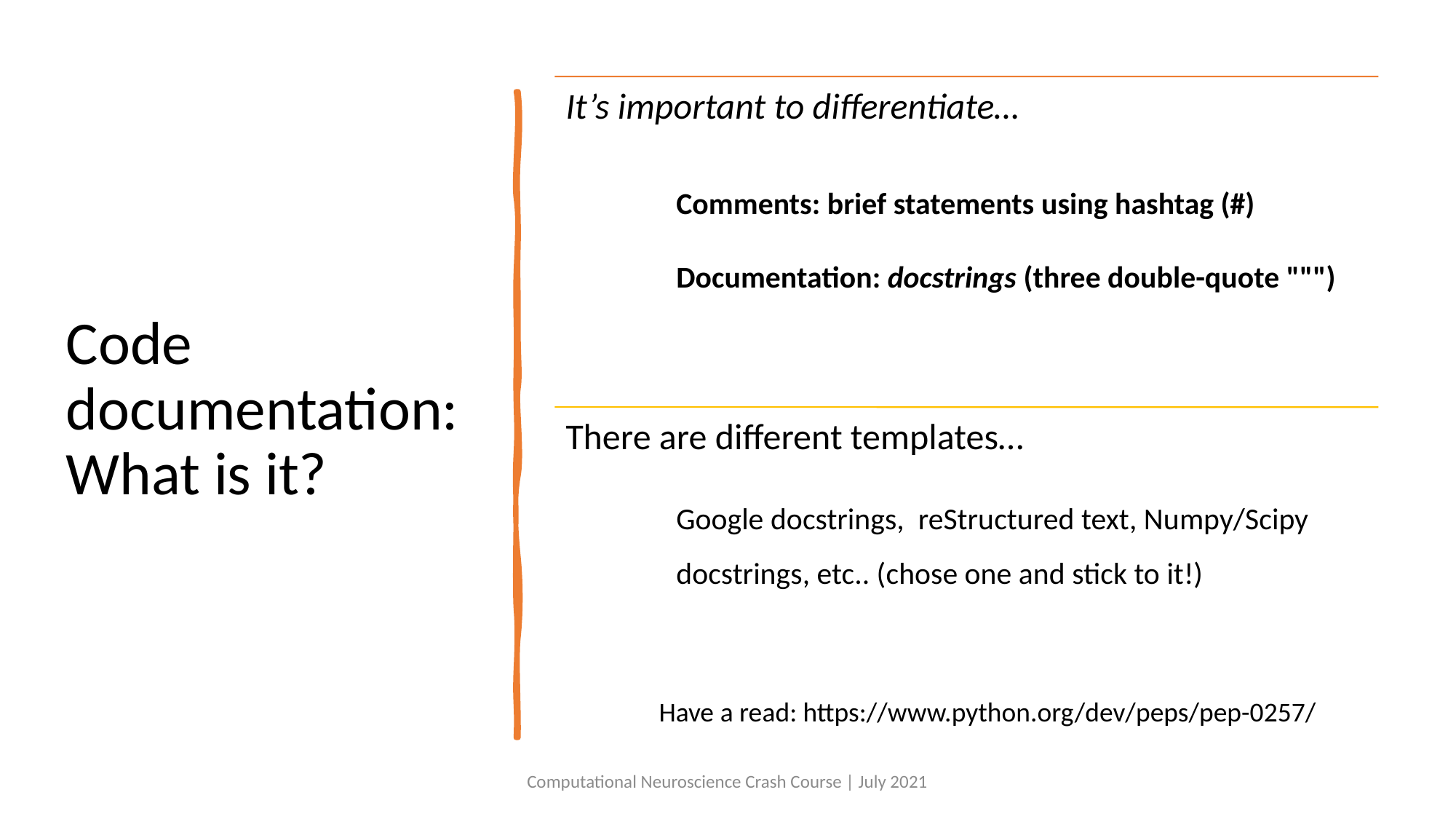

It’s important to differentiate…

There are different templates…

# Code documentation: What is it?

Comments: brief statements using hashtag (#)

Documentation: docstrings (three double-quote """)

Google docstrings,  reStructured text, Numpy/Scipy docstrings, etc.. (chose one and stick to it!)

Have a read: https://www.python.org/dev/peps/pep-0257/
Computational Neuroscience Crash Course | July 2021